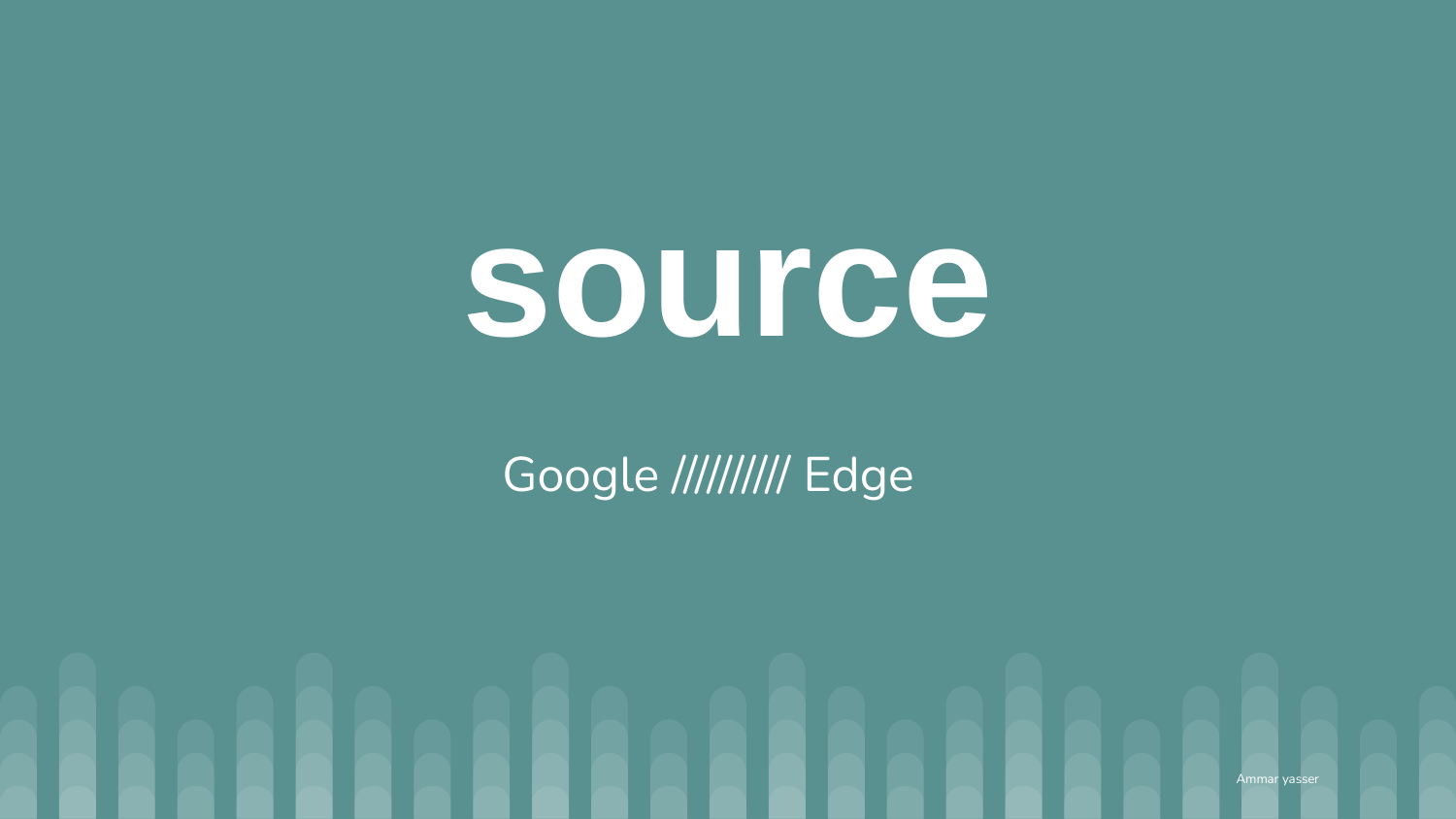

# source
Google ////////// Edge
Ammar yasser